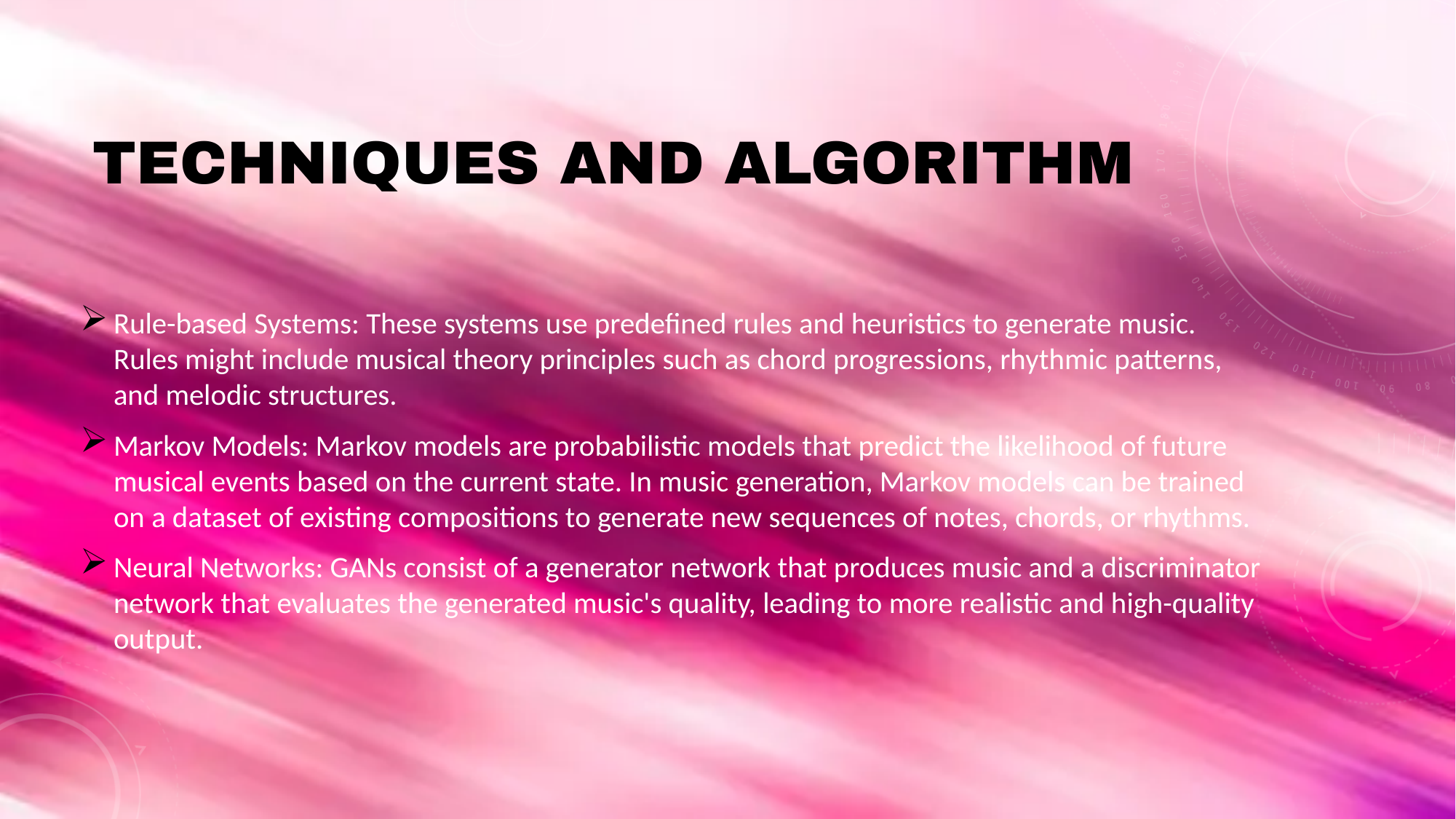

# Techniques and algorithm

Rule-based Systems: These systems use predefined rules and heuristics to generate music. Rules might include musical theory principles such as chord progressions, rhythmic patterns, and melodic structures.
Markov Models: Markov models are probabilistic models that predict the likelihood of future musical events based on the current state. In music generation, Markov models can be trained on a dataset of existing compositions to generate new sequences of notes, chords, or rhythms.
Neural Networks: GANs consist of a generator network that produces music and a discriminator network that evaluates the generated music's quality, leading to more realistic and high-quality output.